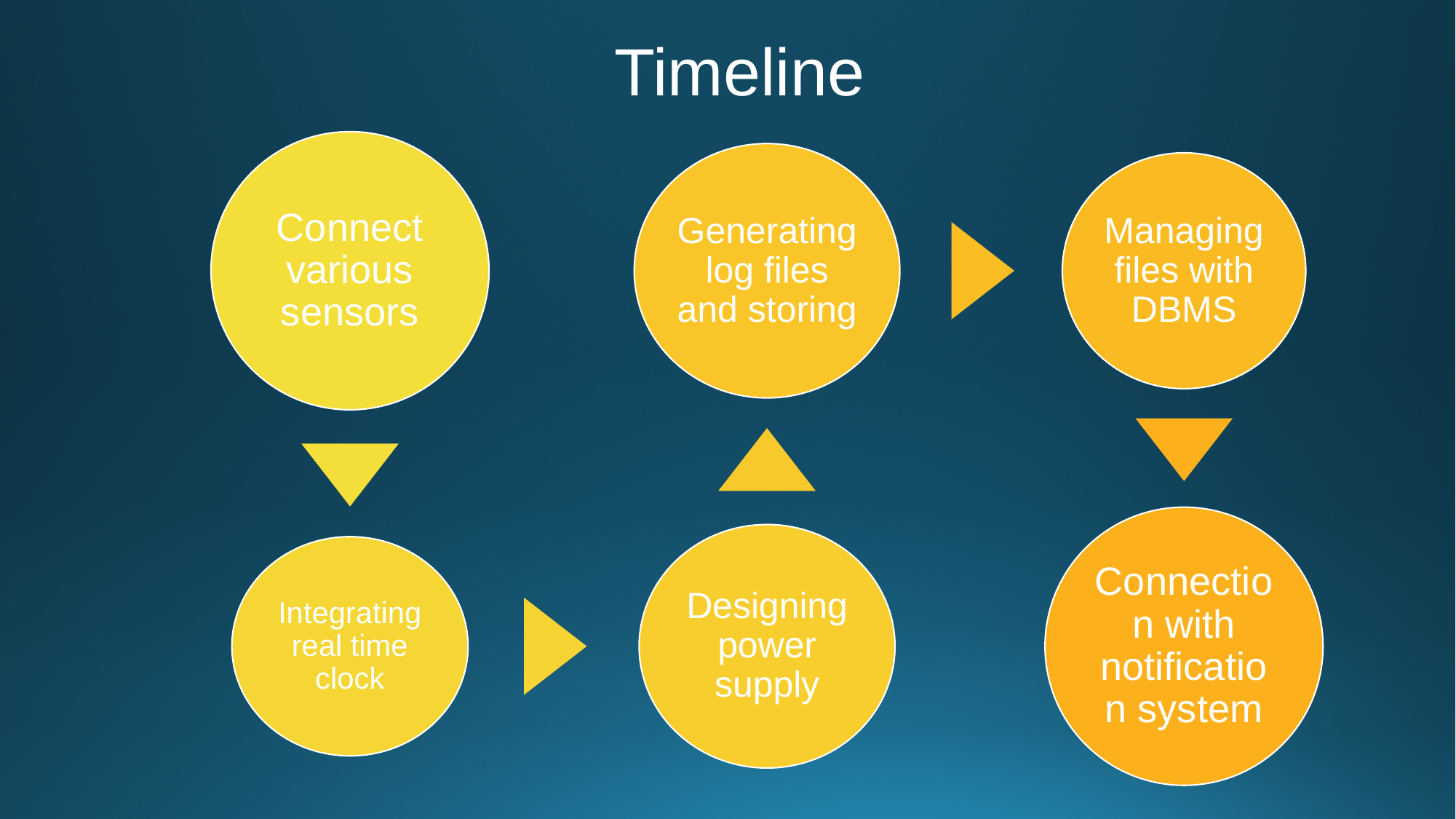

Timeline
Connect various sensors
Integrating real time clock
Designing power supply
Generating log files and storing
Managing files with DBMS
Connection with notification system